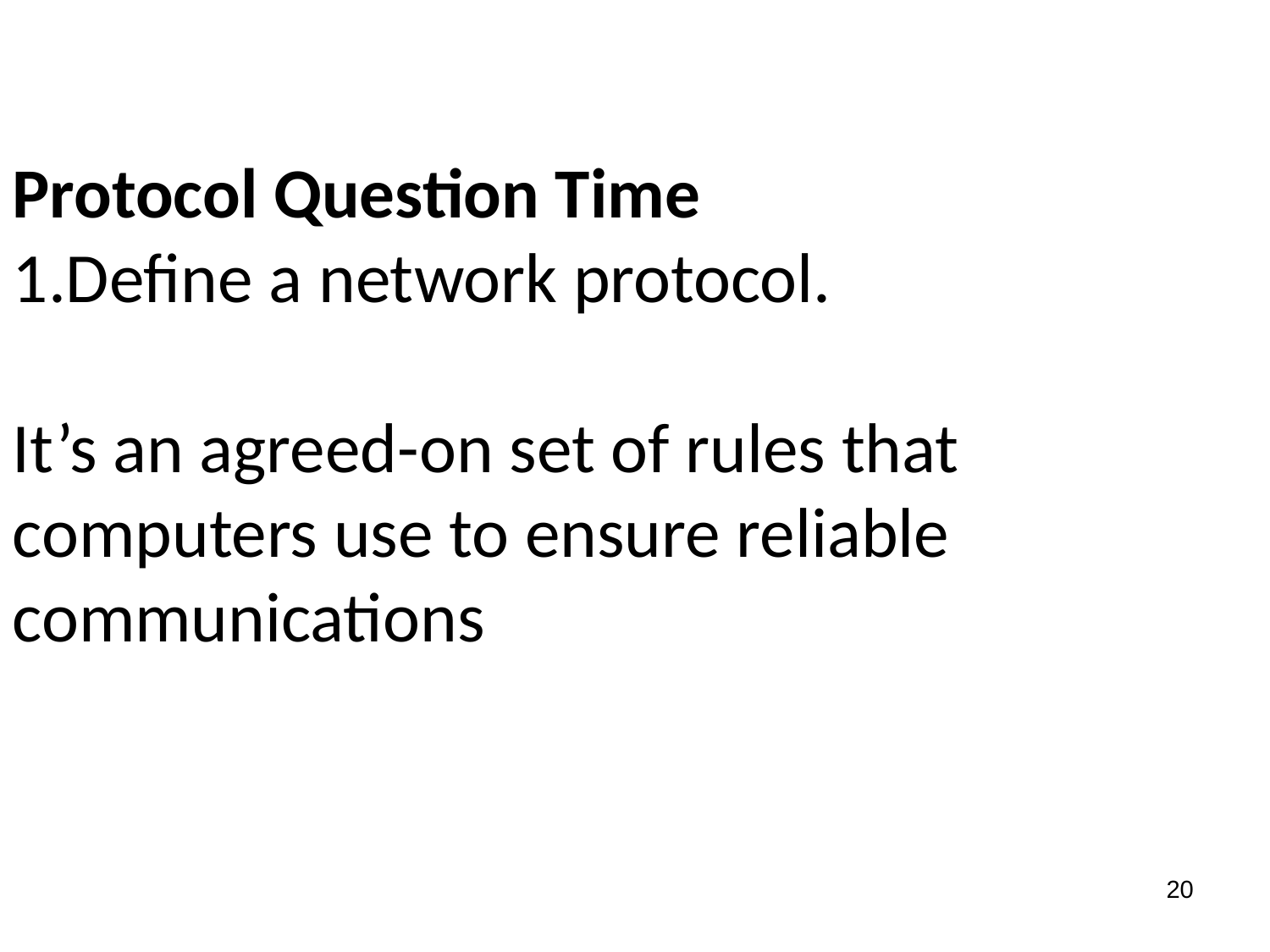

Protocol Question Time
Define a network protocol.

It’s an agreed-on set of rules that computers use to ensure reliable communications
20